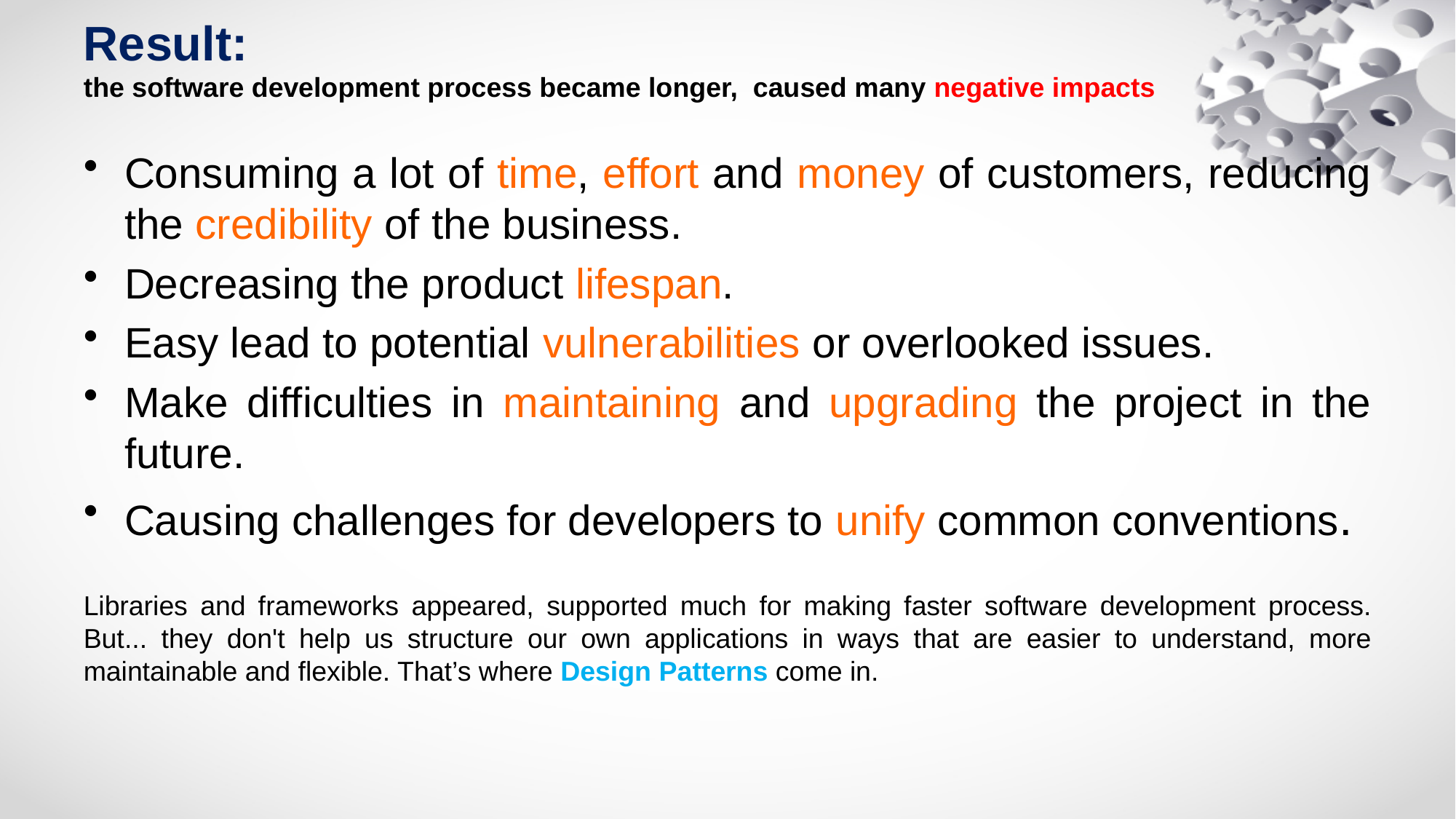

# Result: the software development process became longer,  caused many negative impacts
Consuming a lot of time, effort and money of customers, reducing the credibility of the business.
Decreasing the product lifespan.
Easy lead to potential vulnerabilities or overlooked issues.
Make difficulties in maintaining and upgrading the project in the future.
Causing challenges for developers to unify common conventions.

Libraries and frameworks appeared, supported much for making faster software development process. But... they don't help us structure our own applications in ways that are easier to understand, more maintainable and flexible. That’s where Design Patterns come in.